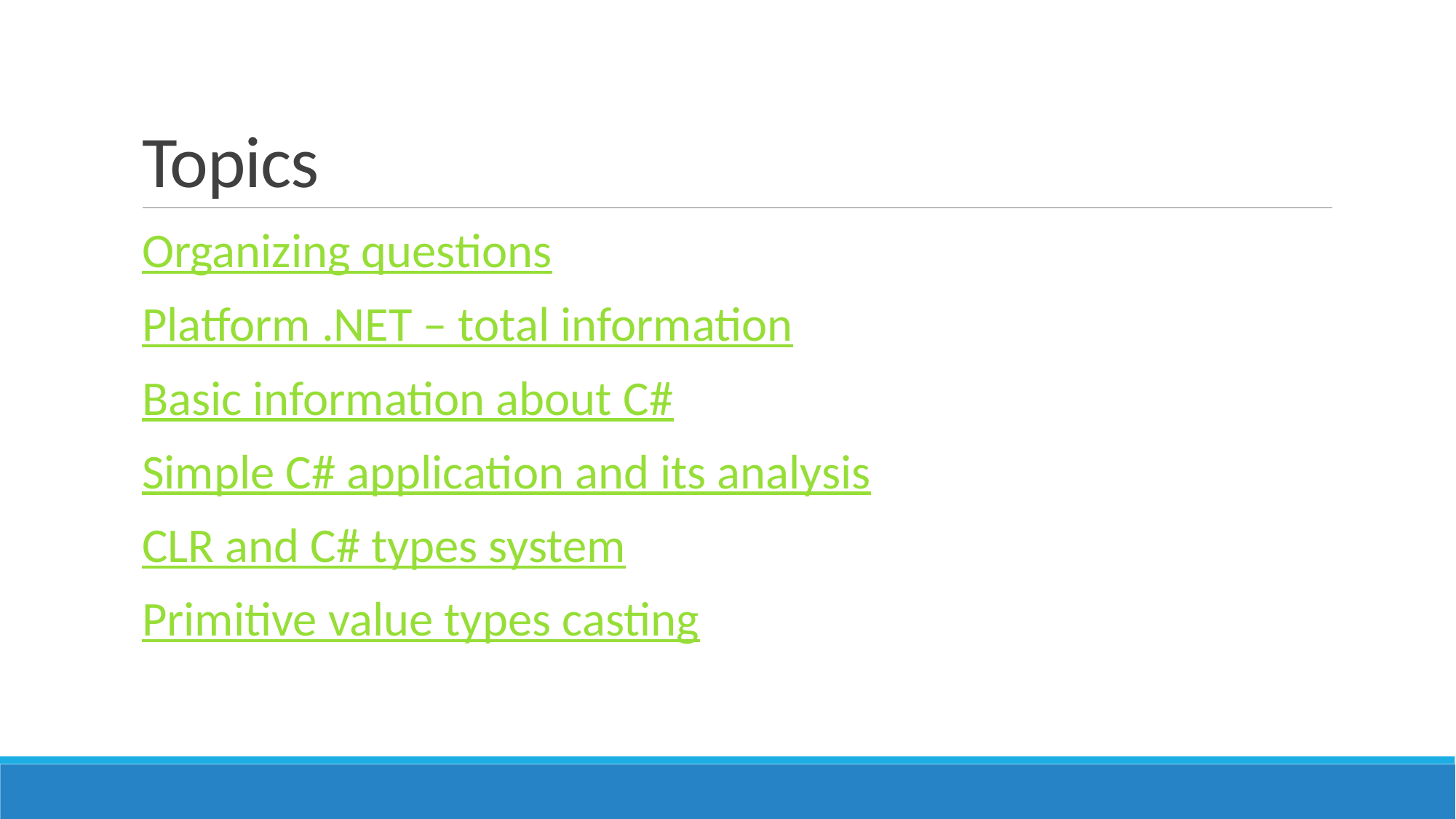

# Topics
Organizing questions
Platform .NET – total information
Basic information about C#
Simple C# application and its analysis
CLR and C# types system
Primitive value types casting